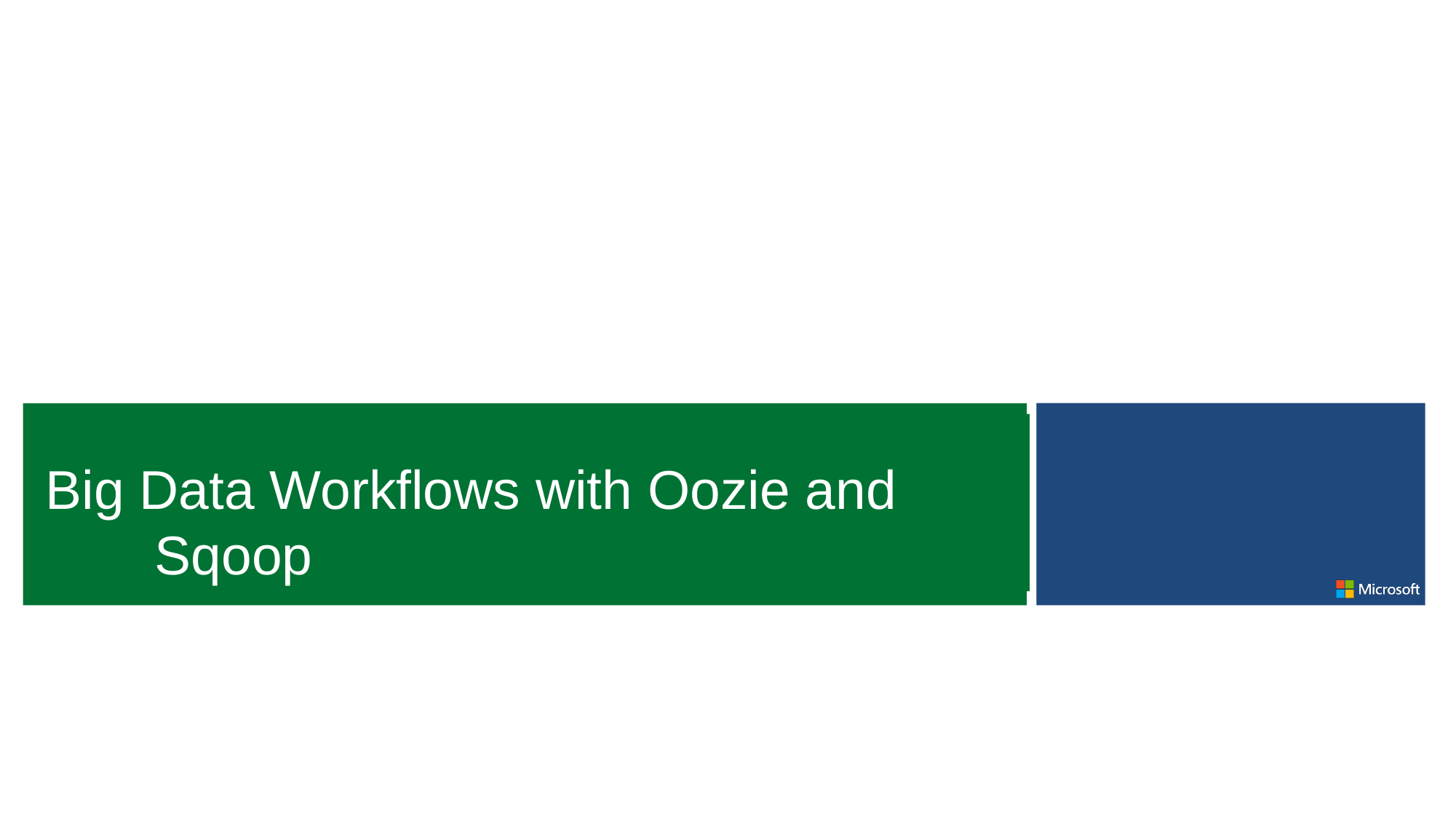

Big Data Workflows with Oozie and Sqoop